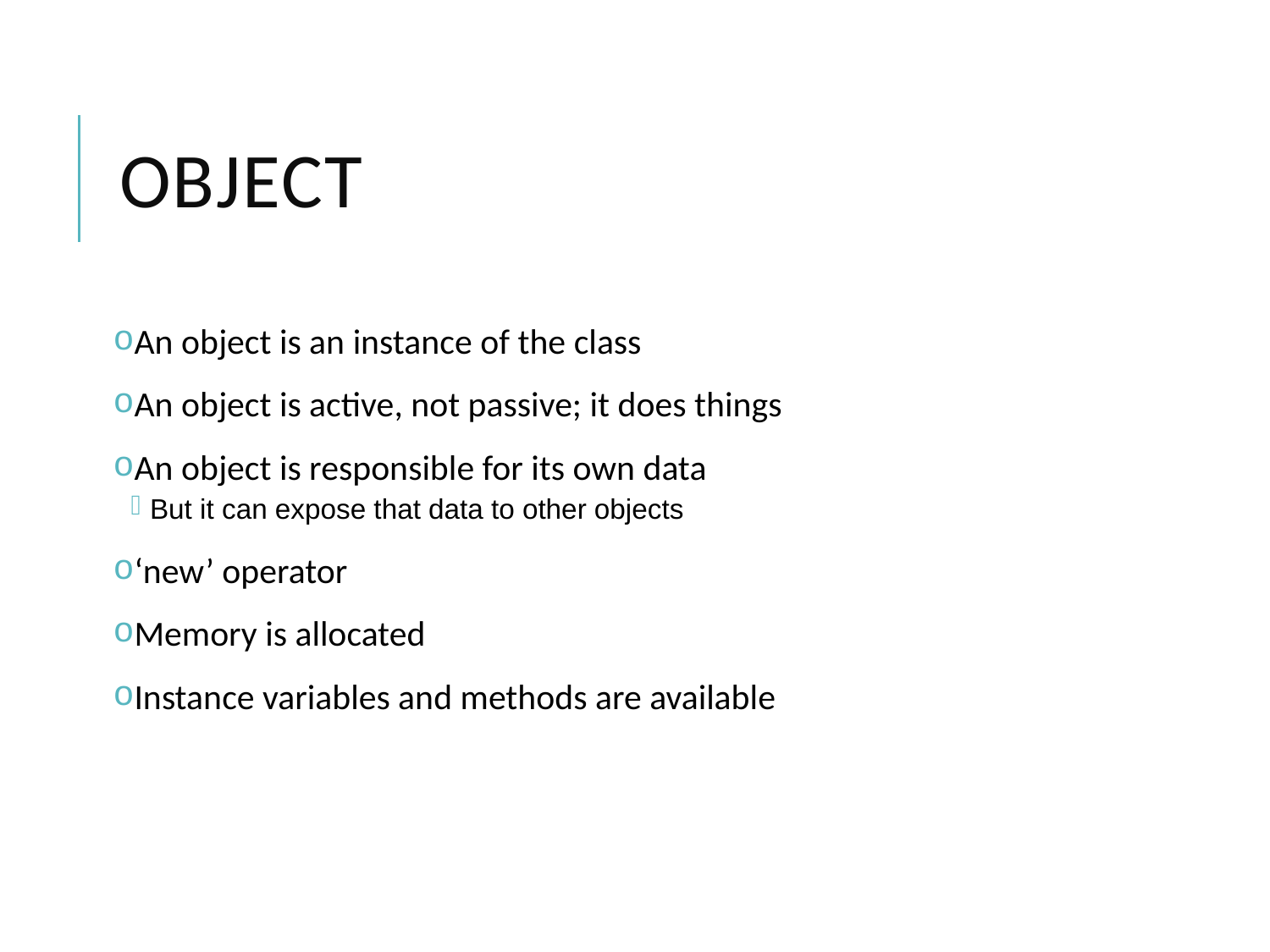

# Object
An object is an instance of the class
An object is active, not passive; it does things
An object is responsible for its own data
But it can expose that data to other objects
‘new’ operator
Memory is allocated
Instance variables and methods are available